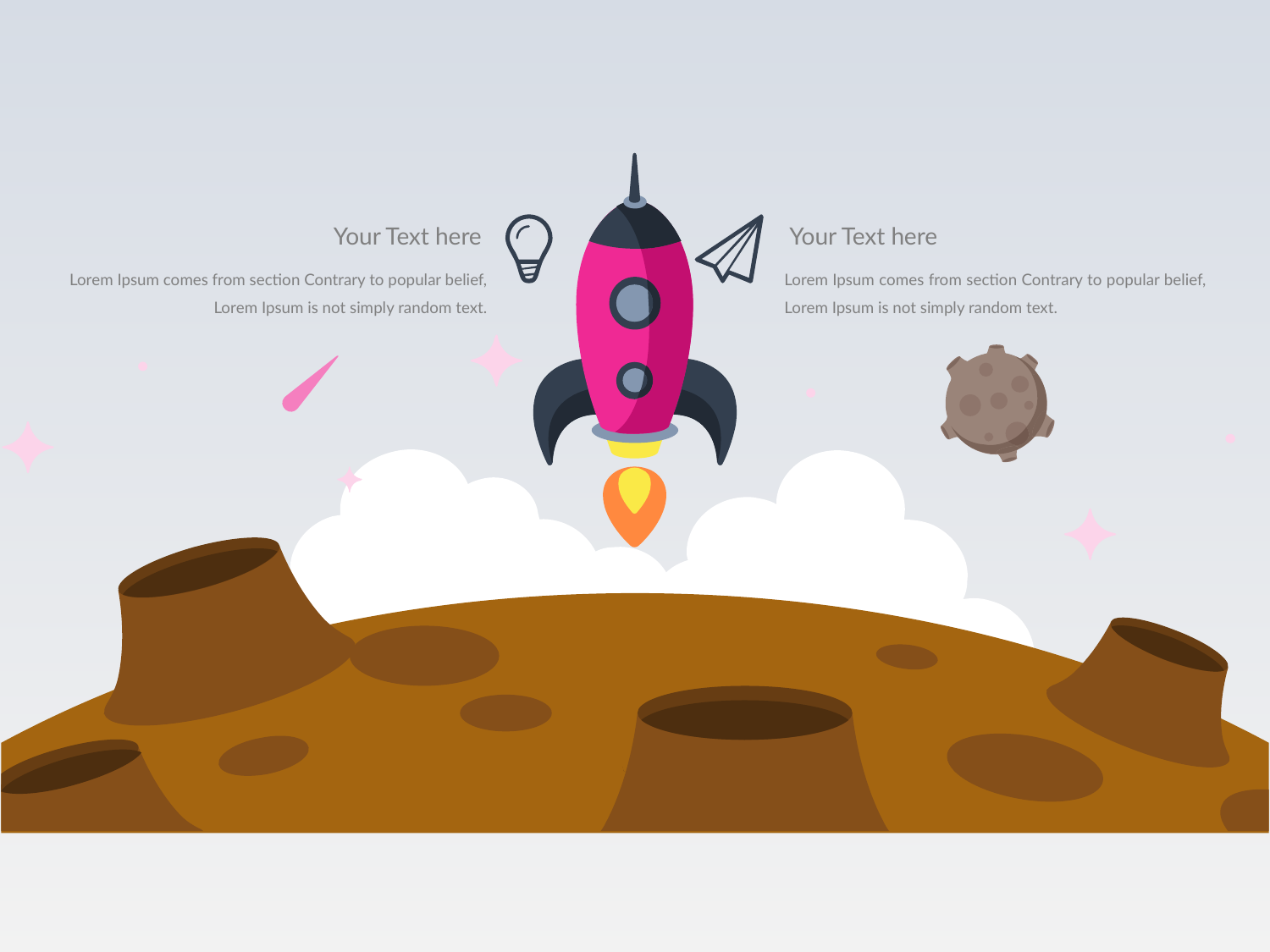

Your Text here
Your Text here
Lorem Ipsum comes from section Contrary to popular belief, Lorem Ipsum is not simply random text.
Lorem Ipsum comes from section Contrary to popular belief, Lorem Ipsum is not simply random text.